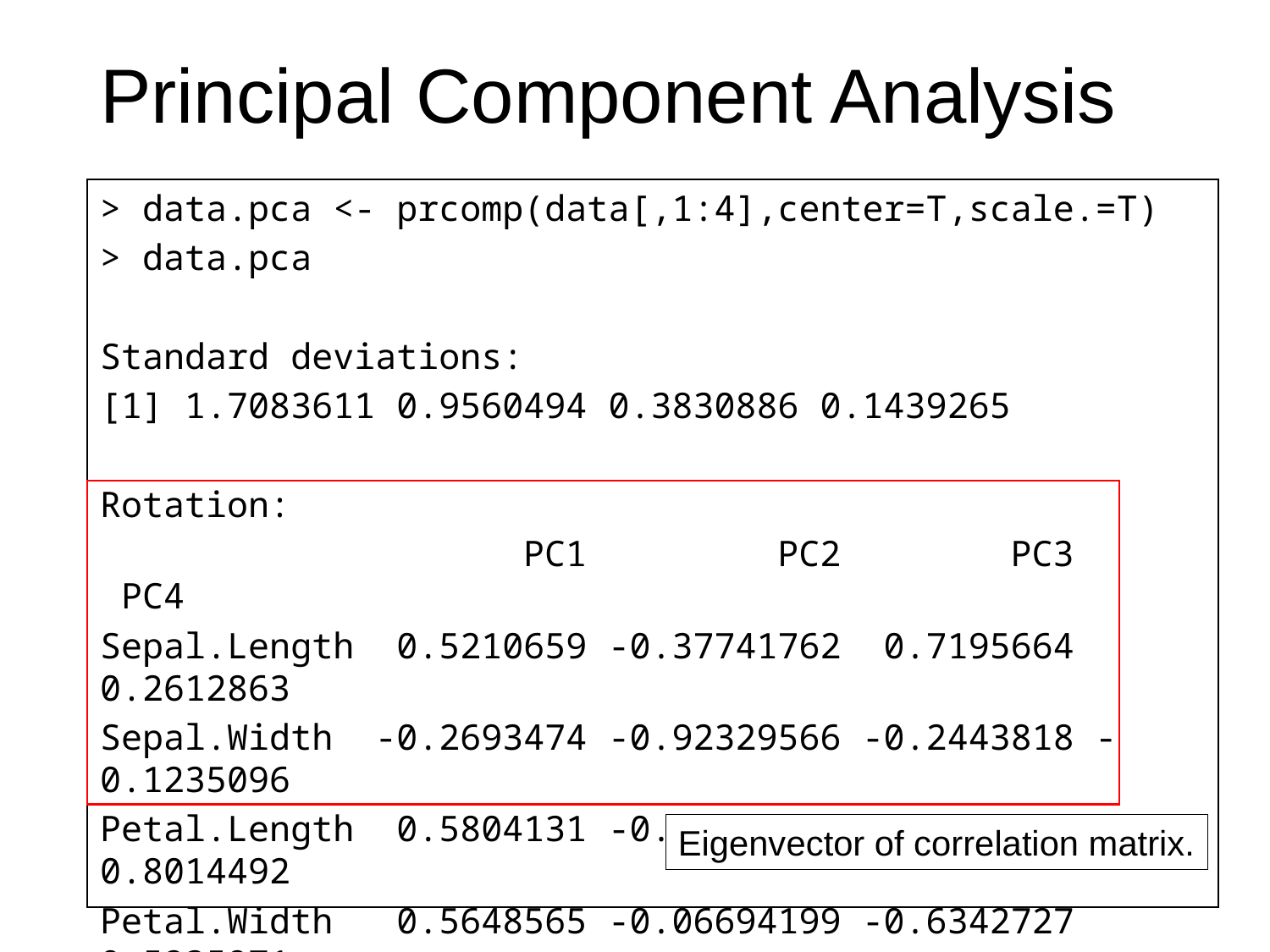

# Principal Component Analysis
> data.pca <- prcomp(data[,1:4],center=T,scale.=T)
> data.pca

Standard deviations:
[1] 1.7083611 0.9560494 0.3830886 0.1439265

Rotation:
                    PC1         PC2        PC3        PC4
Sepal.Length  0.5210659 -0.37741762  0.7195664  0.2612863
Sepal.Width  -0.2693474 -0.92329566 -0.2443818 -0.1235096
Petal.Length  0.5804131 -0.02449161 -0.1421264 -0.8014492
Petal.Width   0.5648565 -0.06694199 -0.6342727  0.5235971

Eigenvector of correlation matrix.